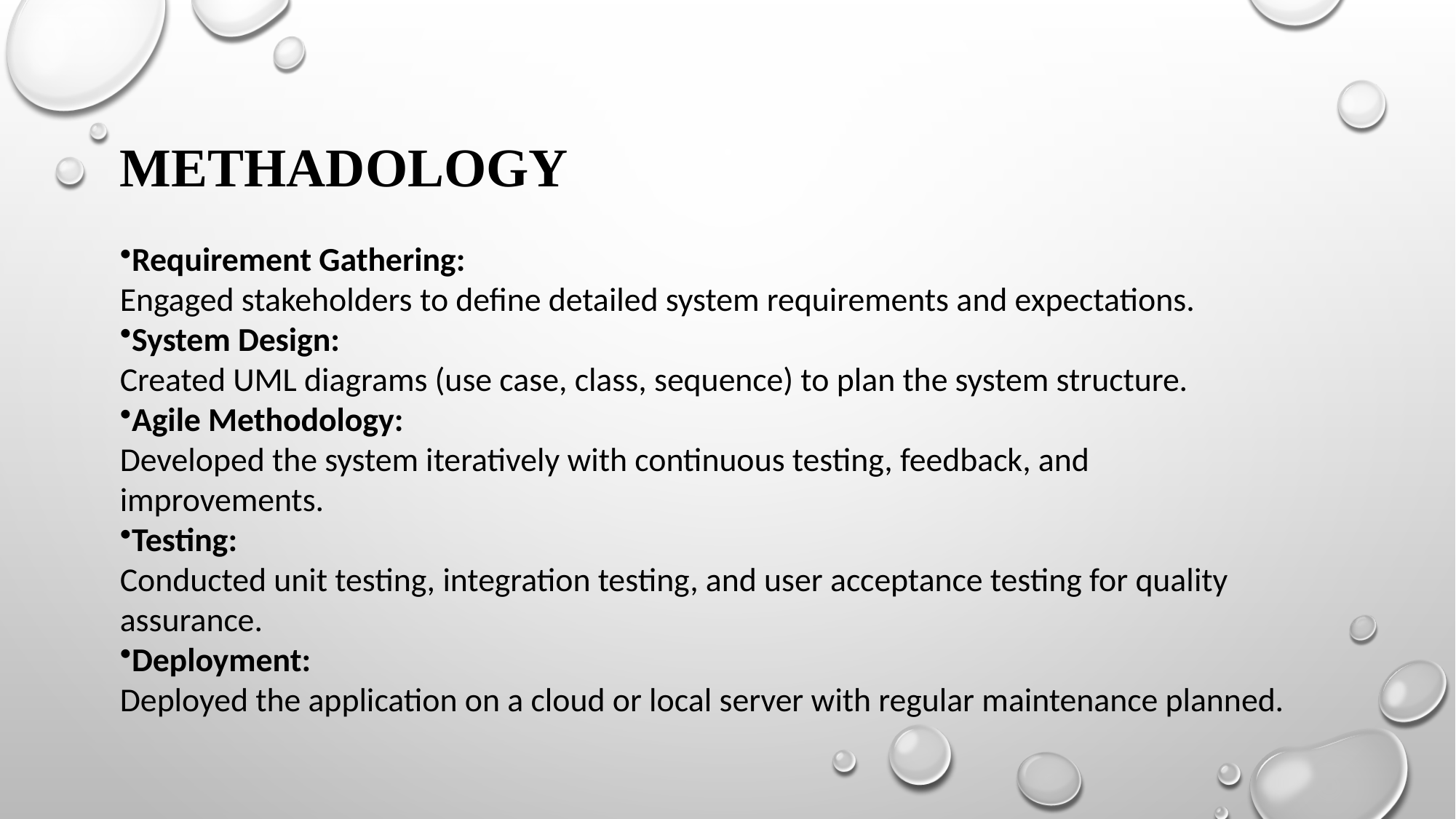

# METHADOLOGY
Requirement Gathering:
Engaged stakeholders to define detailed system requirements and expectations.
System Design:
Created UML diagrams (use case, class, sequence) to plan the system structure.
Agile Methodology:
Developed the system iteratively with continuous testing, feedback, and improvements.
Testing:
Conducted unit testing, integration testing, and user acceptance testing for quality assurance.
Deployment:
Deployed the application on a cloud or local server with regular maintenance planned.